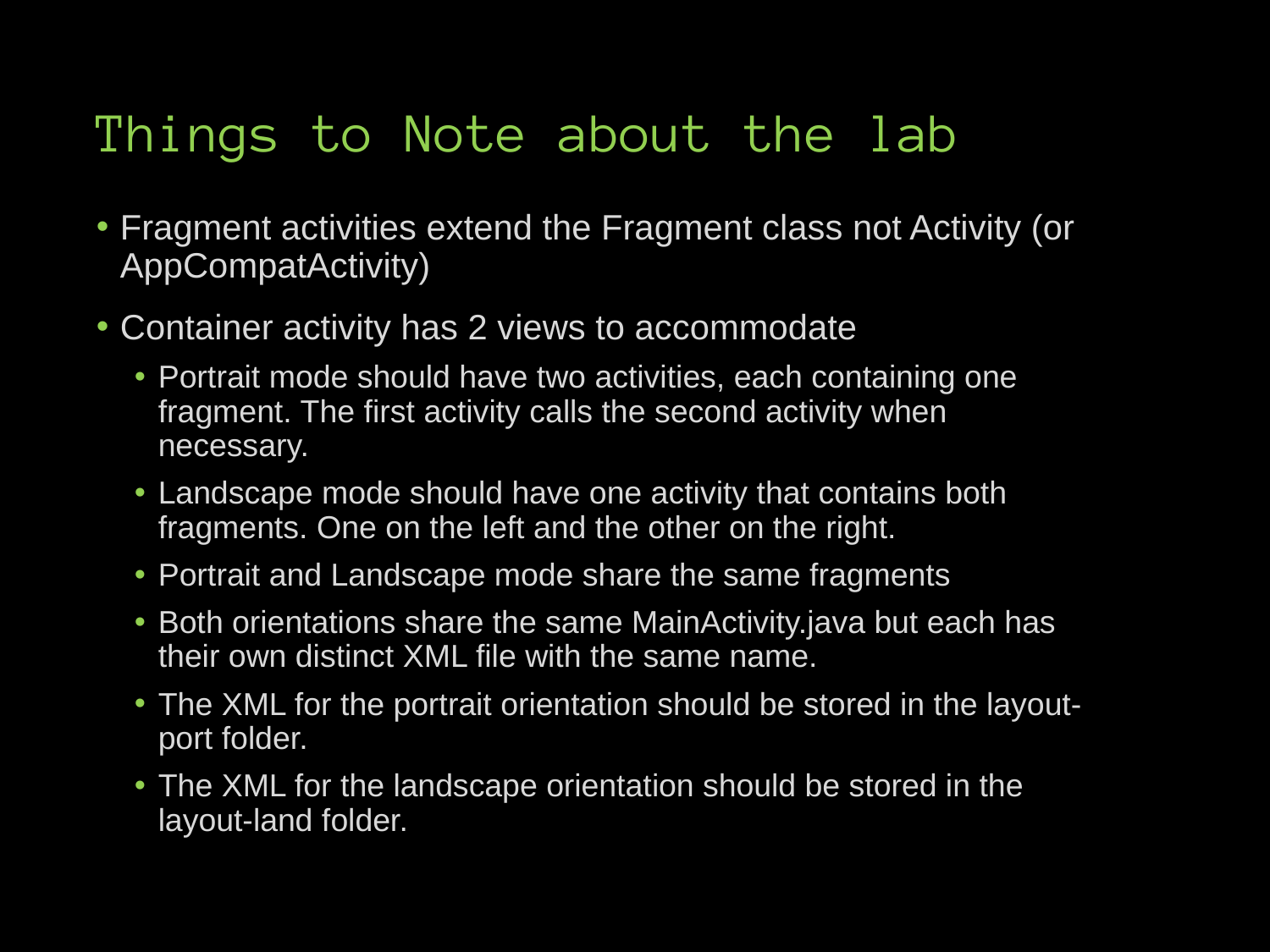

# Things to Note about the lab
Fragment activities extend the Fragment class not Activity (or AppCompatActivity)
Container activity has 2 views to accommodate
Portrait mode should have two activities, each containing one fragment. The first activity calls the second activity when necessary.
Landscape mode should have one activity that contains both fragments. One on the left and the other on the right.
Portrait and Landscape mode share the same fragments
Both orientations share the same MainActivity.java but each has their own distinct XML file with the same name.
The XML for the portrait orientation should be stored in the layout-port folder.
The XML for the landscape orientation should be stored in the layout-land folder.